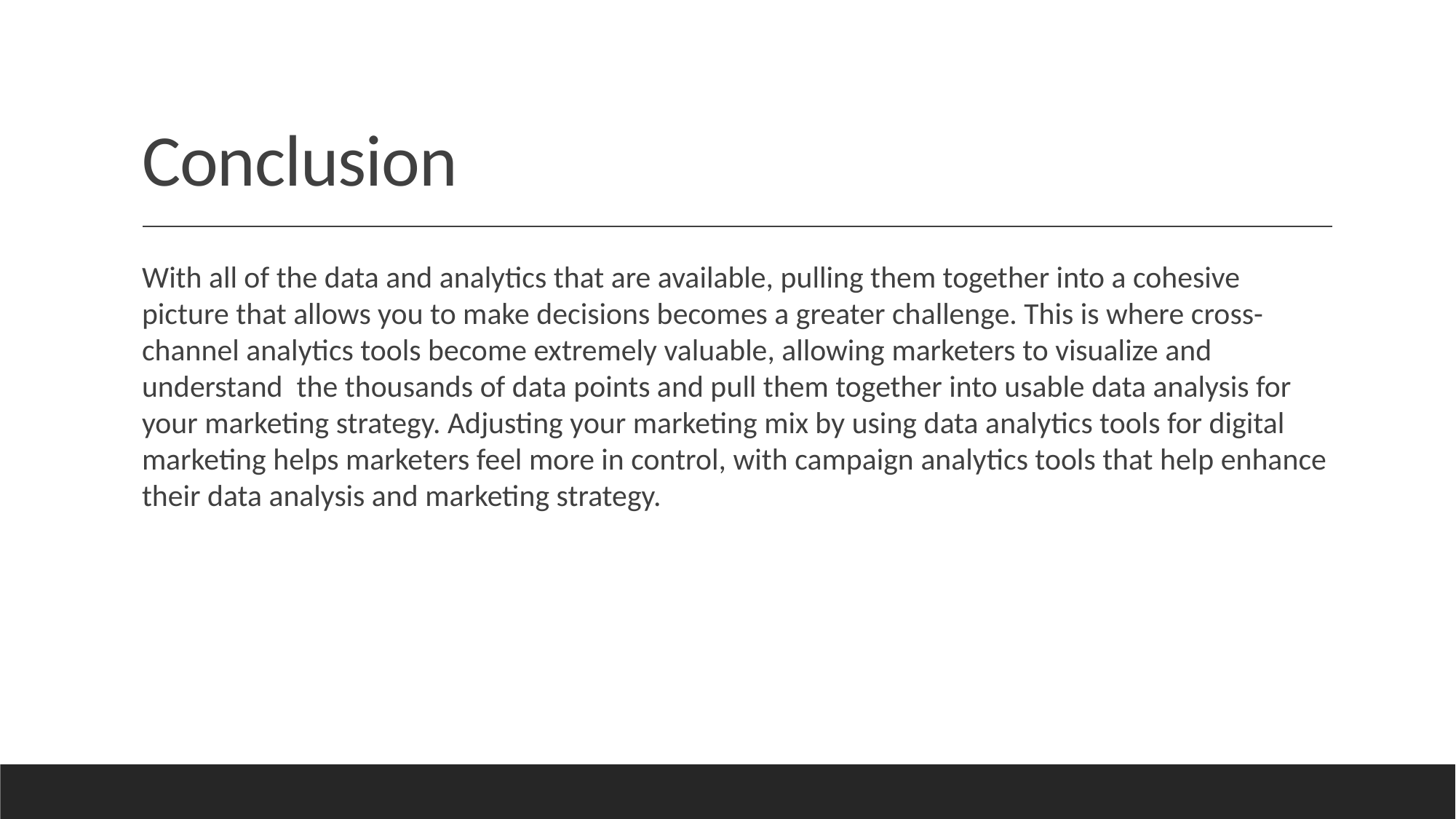

# Conclusion
With all of the data and analytics that are available, pulling them together into a cohesive picture that allows you to make decisions becomes a greater challenge. This is where cross-channel analytics tools become extremely valuable, allowing marketers to visualize and understand  the thousands of data points and pull them together into usable data analysis for your marketing strategy. Adjusting your marketing mix by using data analytics tools for digital marketing helps marketers feel more in control, with campaign analytics tools that help enhance their data analysis and marketing strategy.